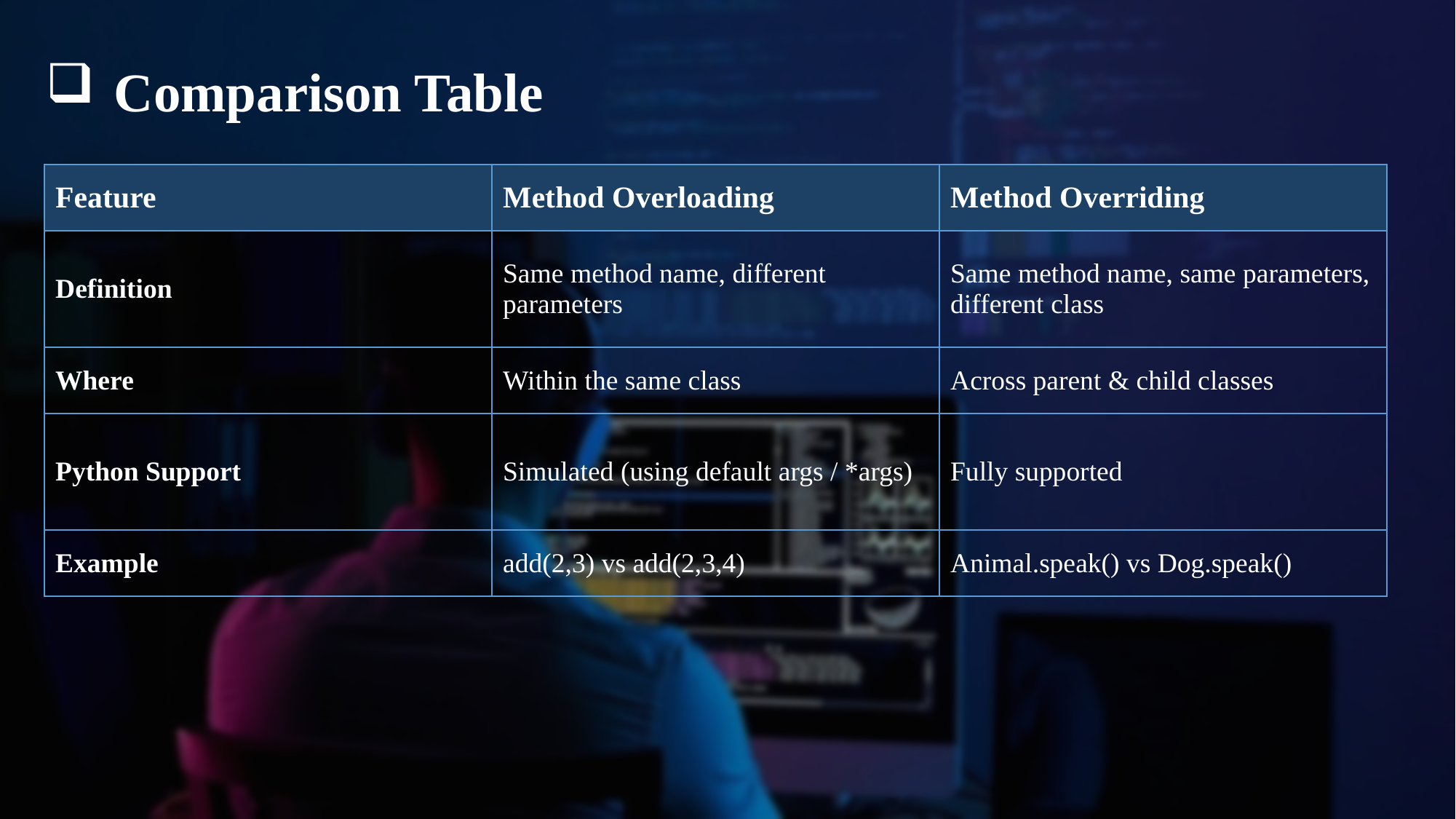

Comparison Table
| Feature | Method Overloading | Method Overriding |
| --- | --- | --- |
| Definition | Same method name, different parameters | Same method name, same parameters, different class |
| Where | Within the same class | Across parent & child classes |
| Python Support | Simulated (using default args / \*args) | Fully supported |
| Example | add(2,3) vs add(2,3,4) | Animal.speak() vs Dog.speak() |